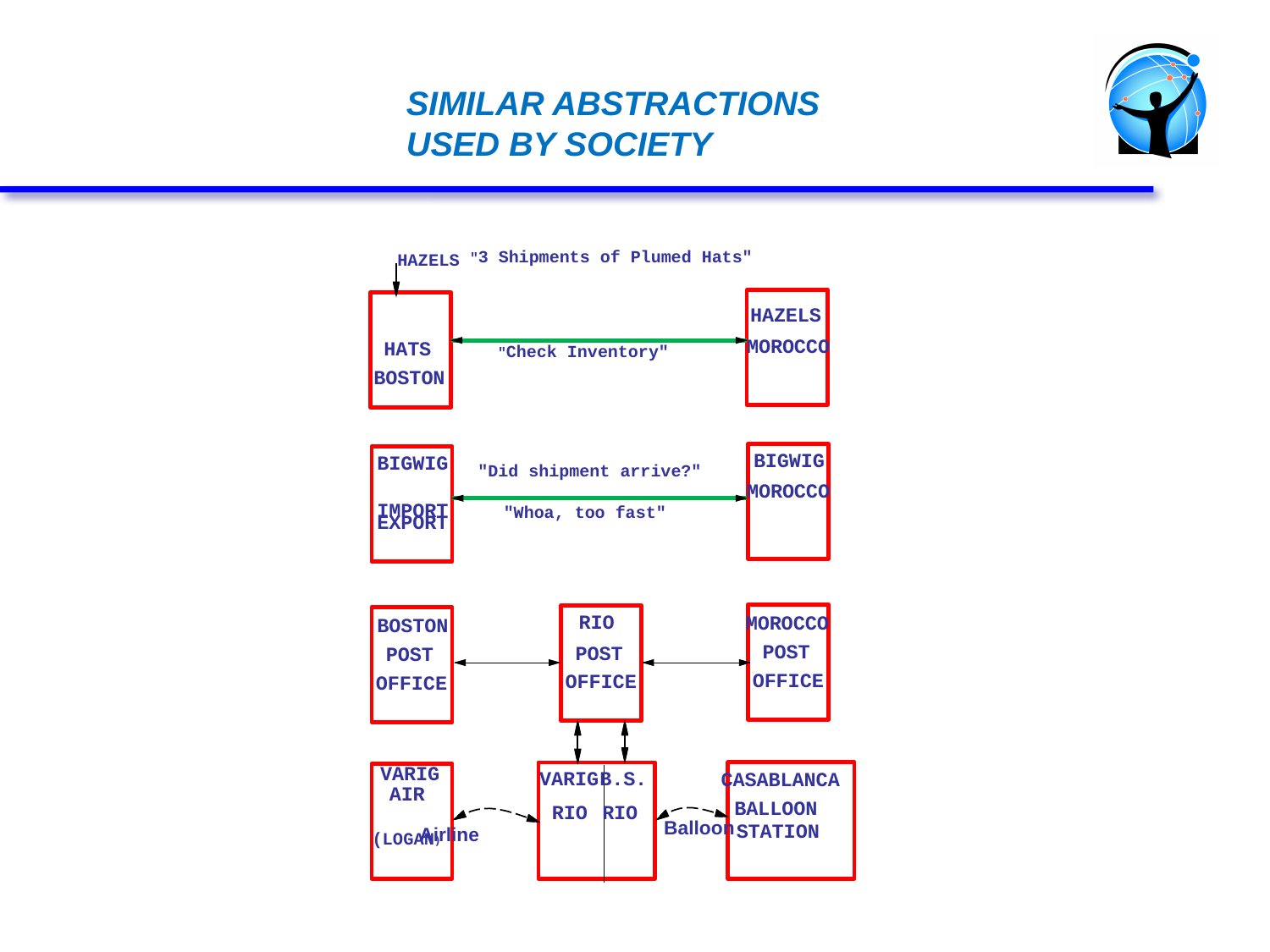

4
SIMILAR ABSTRACTIONS USED BY SOCIETY
HAZELS "3 Shipments of Plumed Hats"

HAZELS
MOROCCO
HATS

"Check Inventory"
BOSTON

BIGWIG
BIGWIG  IMPORT
"Did shipment arrive?"
MOROCCO

"Whoa, too fast"
EXPORT

RIO
MOROCCO
BOSTON
POST
POST
POST

OFFICE
OFFICE
OFFICE

VARIG

VARIGB.S.
CASABLANCA
AIR
BALLOON  STATION
RIO RIO

(LOGAN)    Airline

Balloon